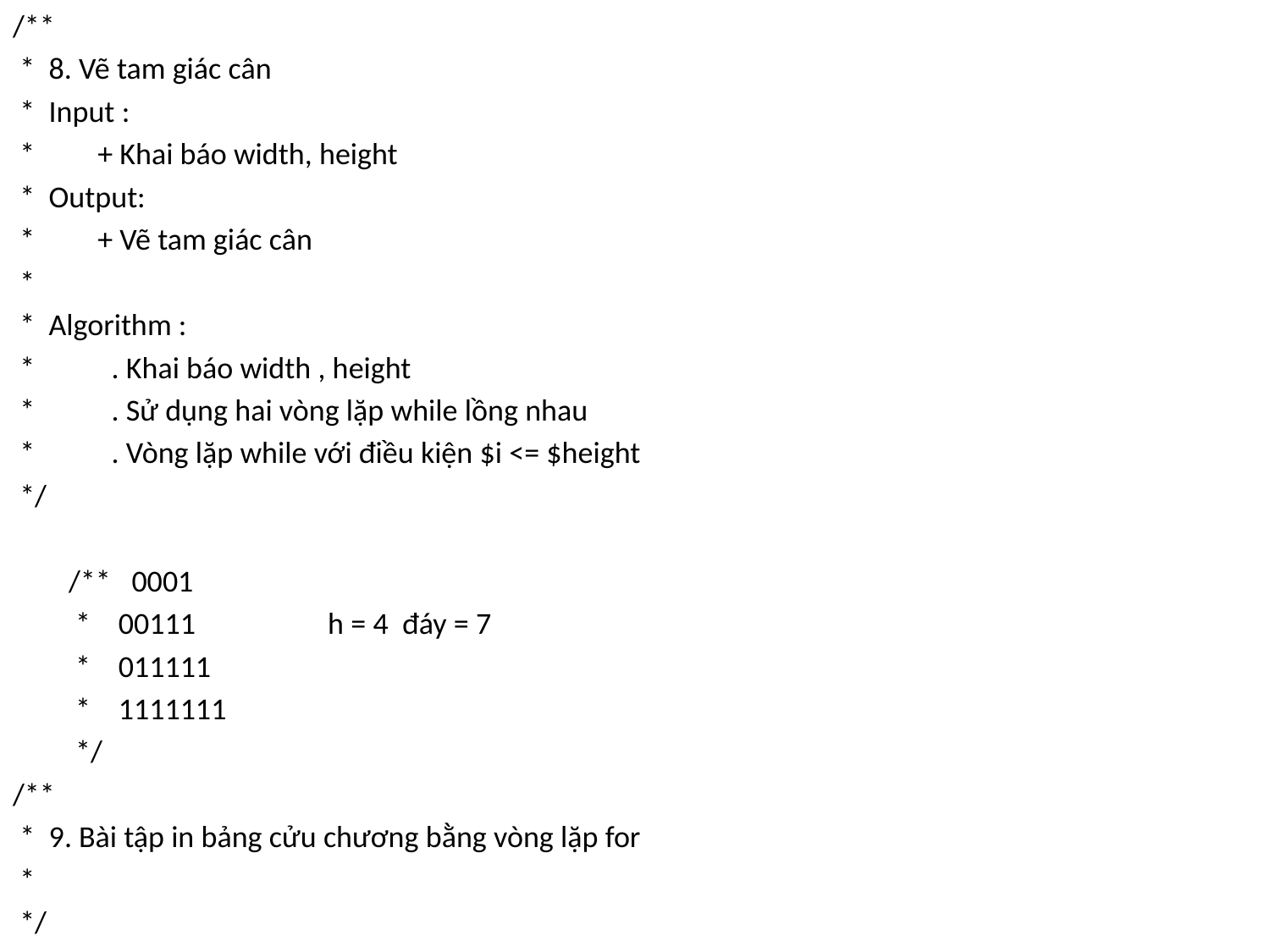

/**
 *  8. Vẽ tam giác cân
 *  Input :
 *         + Khai báo width, height
 *  Output:
 *         + Vẽ tam giác cân
 *
 *  Algorithm :
 *           . Khai báo width , height
 *           . Sử dụng hai vòng lặp while lồng nhau
 *           . Vòng lặp while với điều kiện $i <= $height
 */

        /**   0001
         *    00111                   h = 4  đáy = 7
         *    011111
         *    1111111
         */
/**
 *  9. Bài tập in bảng cửu chương bằng vòng lặp for
 *
 */